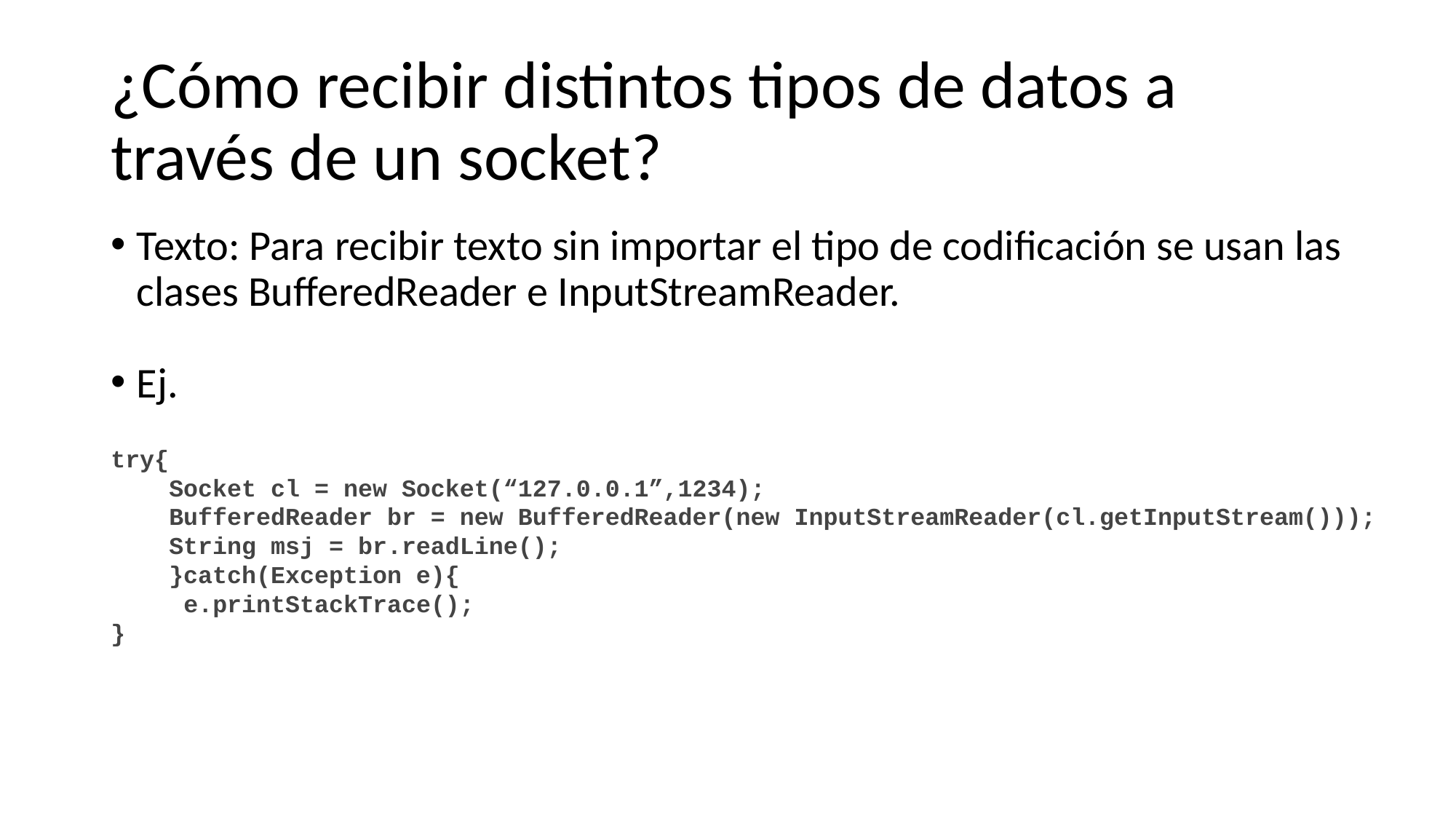

¿Cómo recibir distintos tipos de datos a través de un socket?
Texto: Para recibir texto sin importar el tipo de codificación se usan las clases BufferedReader e InputStreamReader.

Ej.
try{
    Socket cl = new Socket(“127.0.0.1”,1234);
    BufferedReader br = new BufferedReader(new InputStreamReader(cl.getInputStream()));
    String msj = br.readLine();
    }catch(Exception e){
     e.printStackTrace();
}